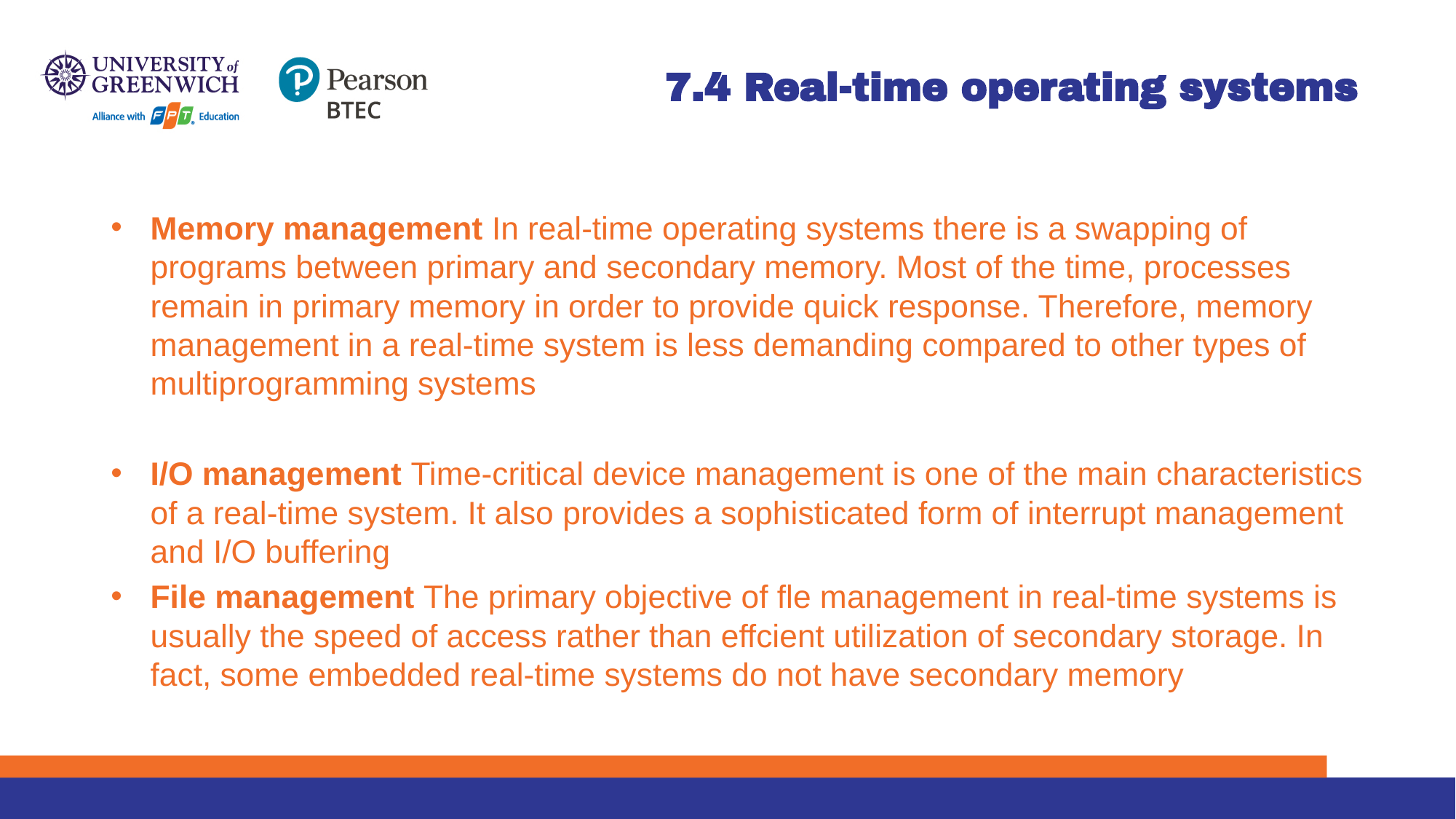

# 7.4 Real-time operating systems
Memory management In real-time operating systems there is a swapping of programs between primary and secondary memory. Most of the time, processes remain in primary memory in order to provide quick response. Therefore, memory management in a real-time system is less demanding compared to other types of multiprogramming systems

I/O management Time-critical device management is one of the main characteristics of a real-time system. It also provides a sophisticated form of interrupt management and I/O buffering
File management The primary objective of fle management in real-time systems is usually the speed of access rather than effcient utilization of secondary storage. In fact, some embedded real-time systems do not have secondary memory